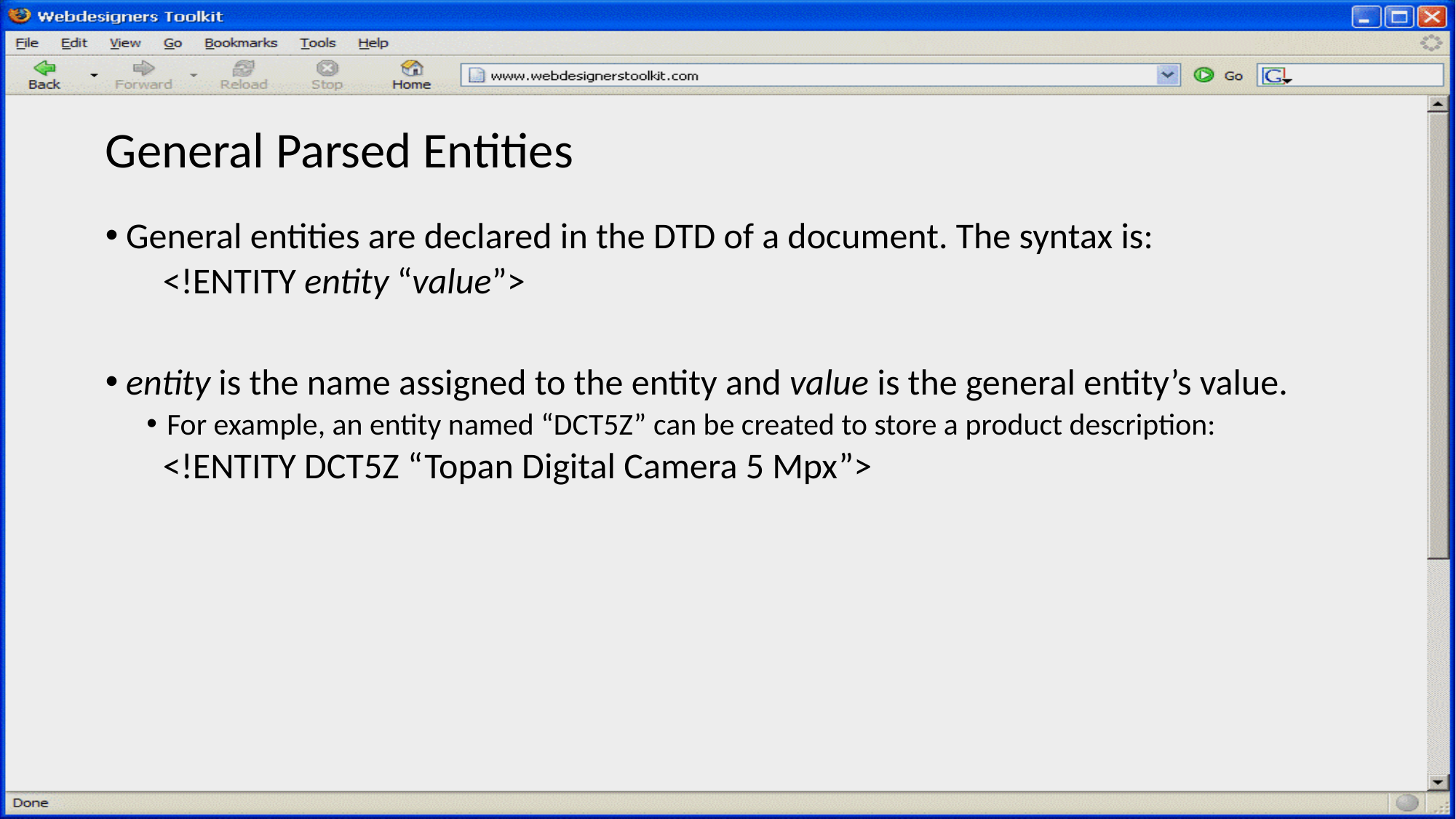

# General Parsed Entities
General entities are declared in the DTD of a document. The syntax is:
  <!ENTITY entity “value”>

entity is the name assigned to the entity and value is the general entity’s value.
For example, an entity named “DCT5Z” can be created to store a product description:
  <!ENTITY DCT5Z “Topan Digital Camera 5 Mpx”>